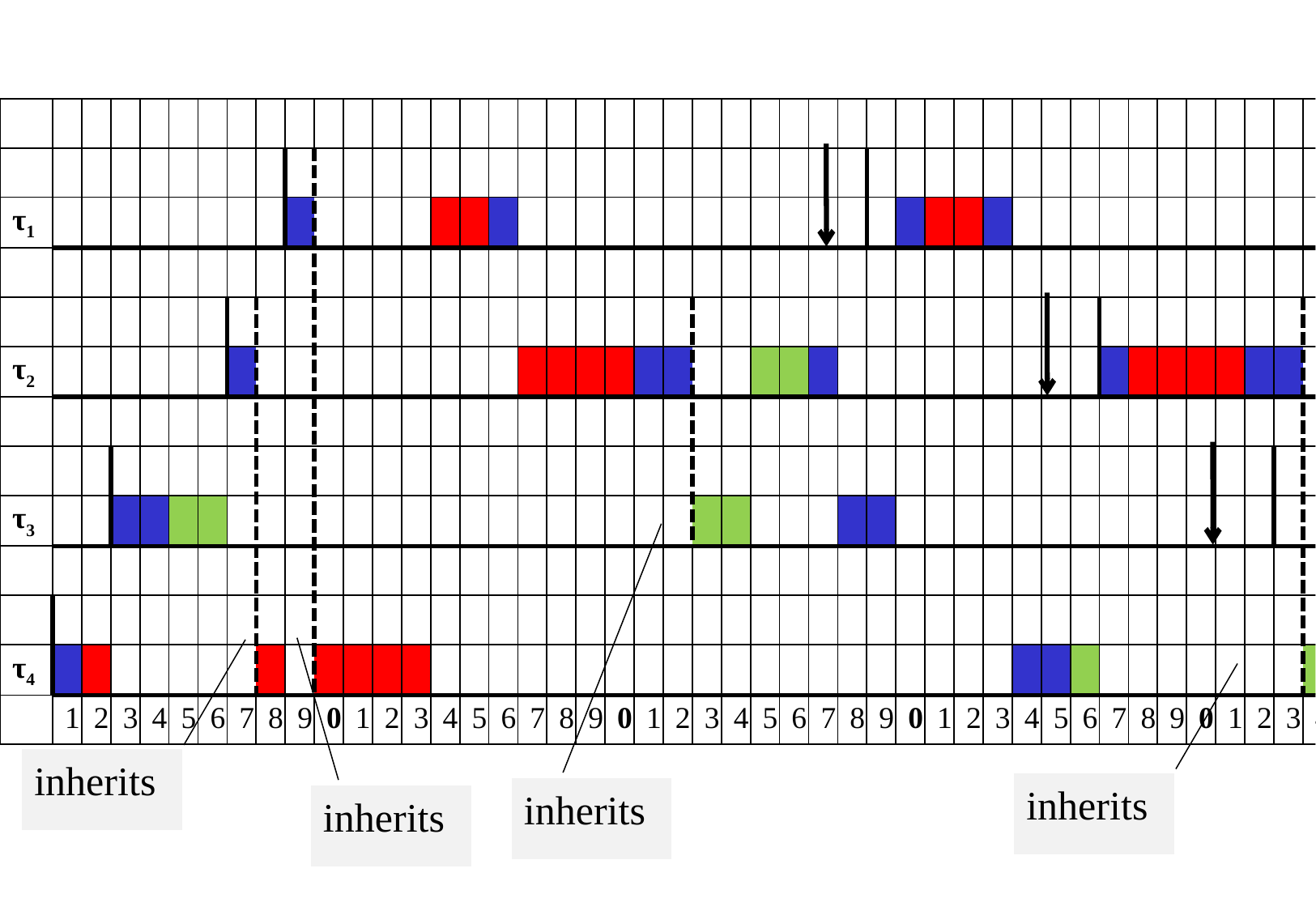

|  |  |  |  |  |  |  |  |  |  |  |  |  |  |  |  |  |  |  |  |  |  |  |  |  |  |  |  |  |  |  |  |  |  |  |  |  |  |  |  |  |  |  |  |  |  |  |
| --- | --- | --- | --- | --- | --- | --- | --- | --- | --- | --- | --- | --- | --- | --- | --- | --- | --- | --- | --- | --- | --- | --- | --- | --- | --- | --- | --- | --- | --- | --- | --- | --- | --- | --- | --- | --- | --- | --- | --- | --- | --- | --- | --- | --- | --- | --- |
|  |  |  |  |  |  |  |  |  |  |  |  |  |  |  |  |  |  |  |  |  |  |  |  |  |  |  |  |  |  |  |  |  |  |  |  |  |  |  |  |  |  |  |  |  |  |  |
| τ1 |  |  |  |  |  |  |  |  |  |  |  |  |  |  |  |  |  |  |  |  |  |  |  |  |  |  |  |  |  |  |  |  |  |  |  |  |  |  |  |  |  |  |  |  |  |  |
|  |  |  |  |  |  |  |  |  |  |  |  |  |  |  |  |  |  |  |  |  |  |  |  |  |  |  |  |  |  |  |  |  |  |  |  |  |  |  |  |  |  |  |  |  |  |  |
|  |  |  |  |  |  |  |  |  |  |  |  |  |  |  |  |  |  |  |  |  |  |  |  |  |  |  |  |  |  |  |  |  |  |  |  |  |  |  |  |  |  |  |  |  |  |  |
| τ2 |  |  |  |  |  |  |  |  |  |  |  |  |  |  |  |  |  |  |  |  |  |  |  |  |  |  |  |  |  |  |  |  |  |  |  |  |  |  |  |  |  |  |  |  |  |  |
|  |  |  |  |  |  |  |  |  |  |  |  |  |  |  |  |  |  |  |  |  |  |  |  |  |  |  |  |  |  |  |  |  |  |  |  |  |  |  |  |  |  |  |  |  |  |  |
|  |  |  |  |  |  |  |  |  |  |  |  |  |  |  |  |  |  |  |  |  |  |  |  |  |  |  |  |  |  |  |  |  |  |  |  |  |  |  |  |  |  |  |  |  |  |  |
| τ3 |  |  |  |  |  |  |  |  |  |  |  |  |  |  |  |  |  |  |  |  |  |  |  |  |  |  |  |  |  |  |  |  |  |  |  |  |  |  |  |  |  |  |  |  |  |  |
|  |  |  |  |  |  |  |  |  |  |  |  |  |  |  |  |  |  |  |  |  |  |  |  |  |  |  |  |  |  |  |  |  |  |  |  |  |  |  |  |  |  |  |  |  |  |  |
|  |  |  |  |  |  |  |  |  |  |  |  |  |  |  |  |  |  |  |  |  |  |  |  |  |  |  |  |  |  |  |  |  |  |  |  |  |  |  |  |  |  |  |  |  |  |  |
| τ4 |  |  |  |  |  |  |  |  |  |  |  |  |  |  |  |  |  |  |  |  |  |  |  |  |  |  |  |  |  |  |  |  |  |  |  |  |  |  |  |  |  |  |  |  |  |  |
|  | 1 | 2 | 3 | 4 | 5 | 6 | 7 | 8 | 9 | 0 | 1 | 2 | 3 | 4 | 5 | 6 | 7 | 8 | 9 | 0 | 1 | 2 | 3 | 4 | 5 | 6 | 7 | 8 | 9 | 0 | 1 | 2 | 3 | 4 | 5 | 6 | 7 | 8 | 9 | 0 | 1 | 2 | 3 | 4 | 5 | 6 |
inherits
inherits
inherits
inherits